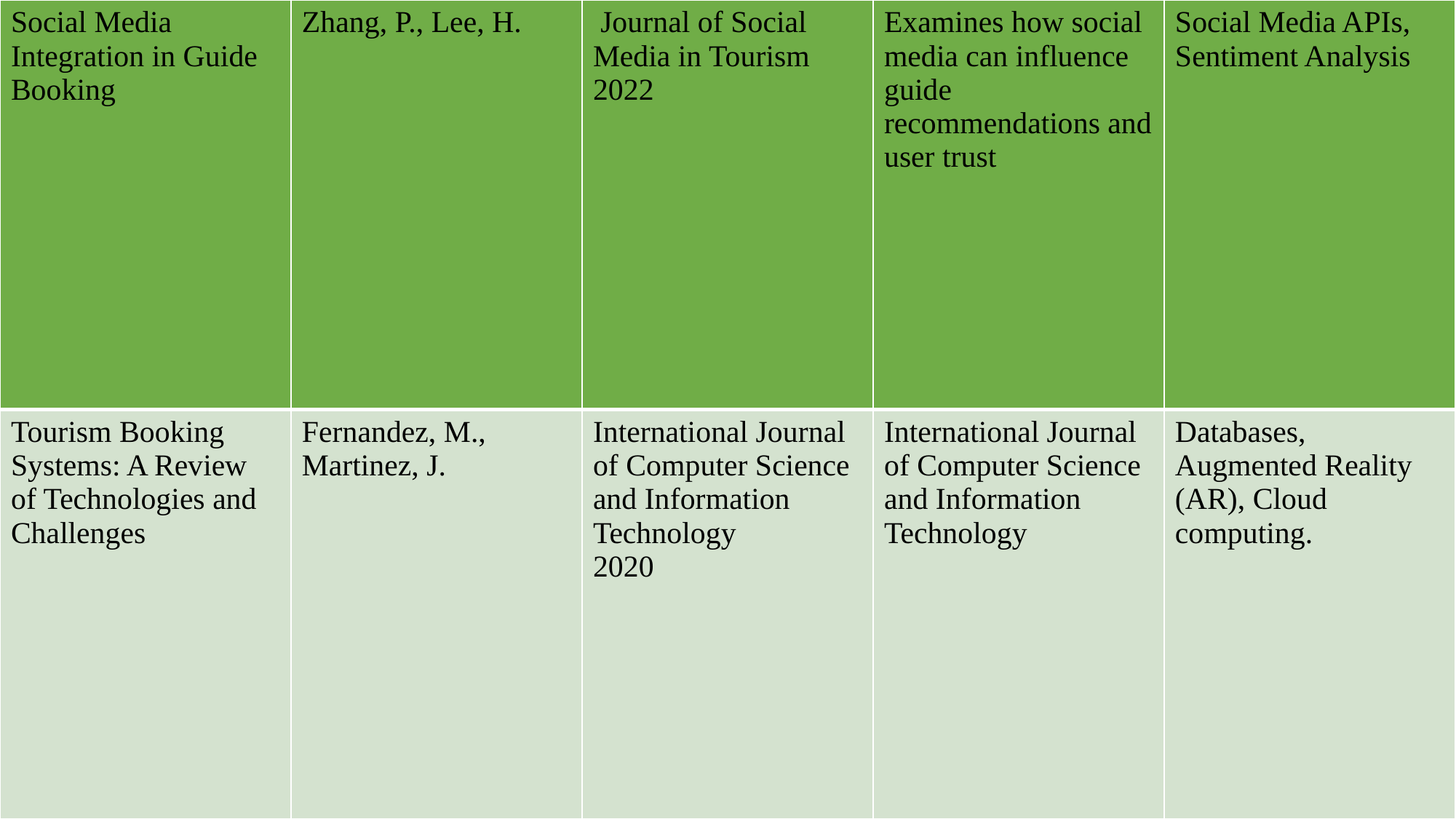

| Social Media Integration in Guide Booking | Zhang, P., Lee, H. | Journal of Social Media in Tourism 2022 | Examines how social media can influence guide recommendations and user trust | Social Media APIs, Sentiment Analysis |
| --- | --- | --- | --- | --- |
| Tourism Booking Systems: A Review of Technologies and Challenges | Fernandez, M., Martinez, J. | International Journal of Computer Science and Information Technology 2020 | International Journal of Computer Science and Information Technology | Databases, Augmented Reality (AR), Cloud computing. |
05-12-2024
7